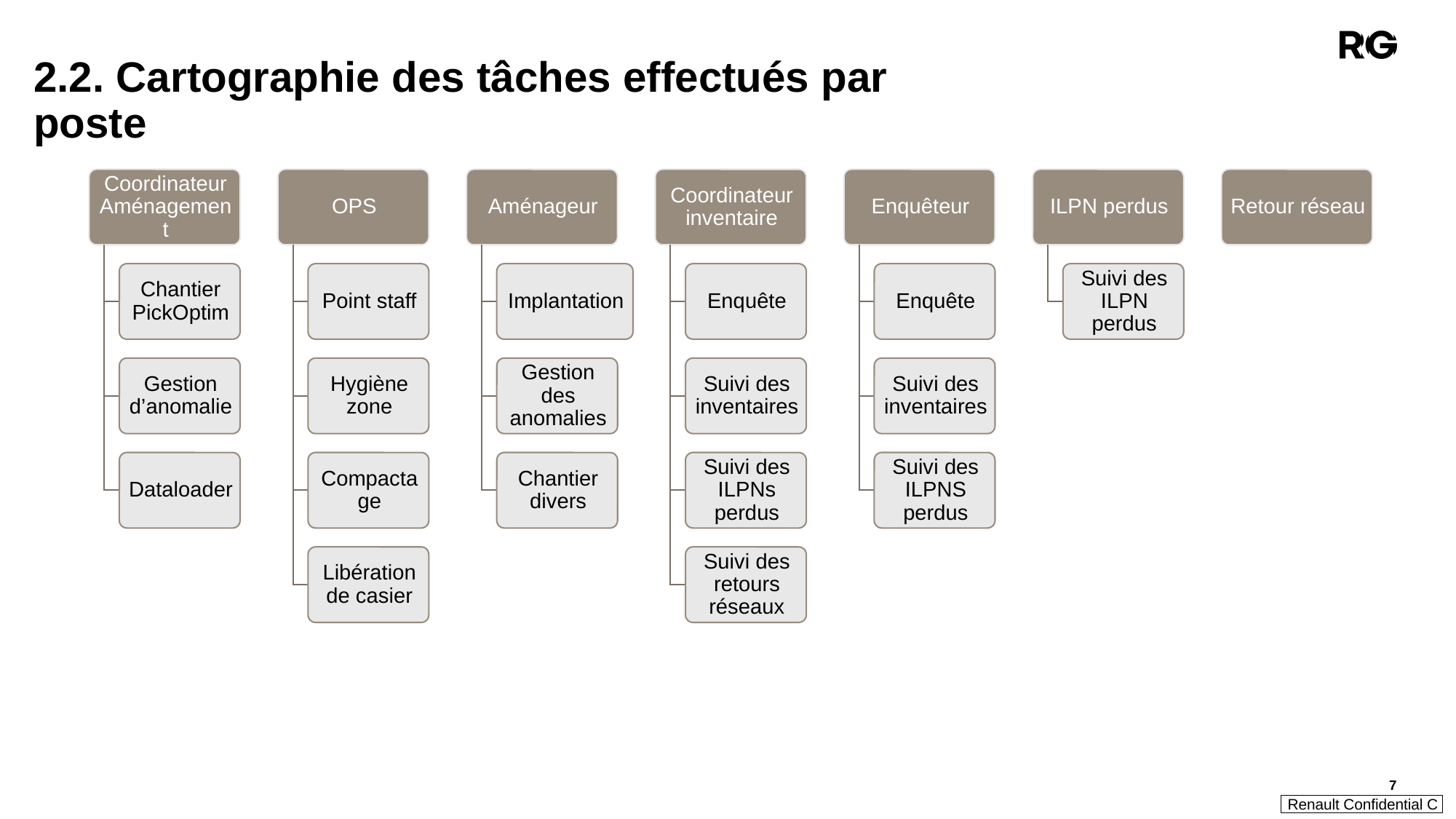

2.2. Cartographie des tâches effectués par poste
Coordinateur Aménagement
Chantier PickOptim
Gestion d’anomalie
Dataloader
OPS
Point staff
Hygiène zone
Compactage
Libération de casier
Aménageur
Implantation
Gestion des anomalies
Chantier divers
Coordinateur inventaire
Enquête
Suivi des inventaires
Suivi des ILPNs perdus
Suivi des retours réseaux
Enquêteur
Enquête
Suivi des inventaires
Suivi des ILPNS perdus
ILPN perdus
Suivi des ILPN perdus
Retour réseau